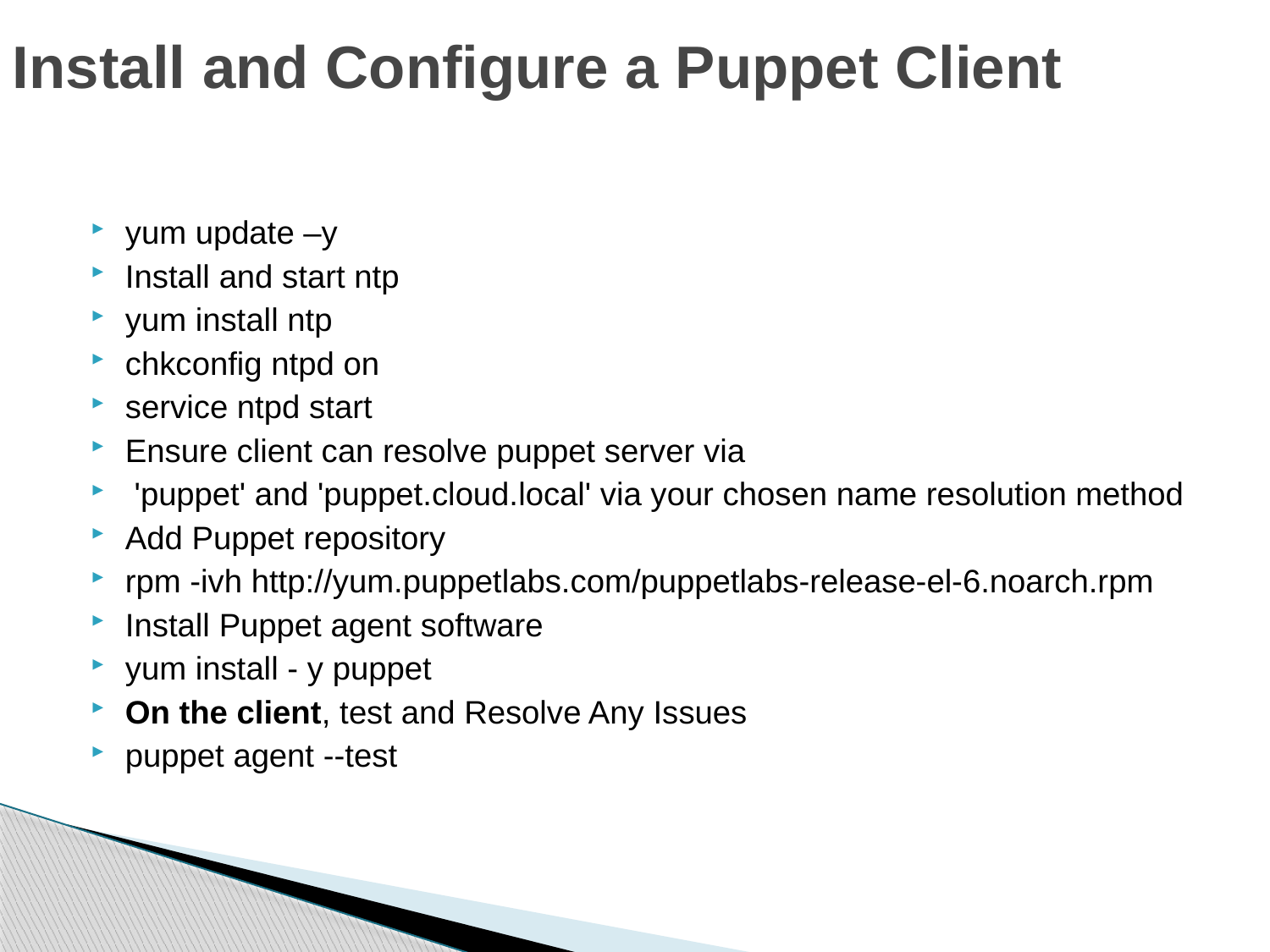

# Install and Configure a Puppet Client
yum update –y
Install and start ntp
yum install ntp
chkconfig ntpd on
service ntpd start
Ensure client can resolve puppet server via
 'puppet' and 'puppet.cloud.local' via your chosen name resolution method
Add Puppet repository
​rpm -ivh http://yum.puppetlabs.com/puppetlabs-release-el-6.noarch.rpm​
Install Puppet agent software
yum install - y puppet
On the client, test and Resolve Any Issues
puppet agent --test